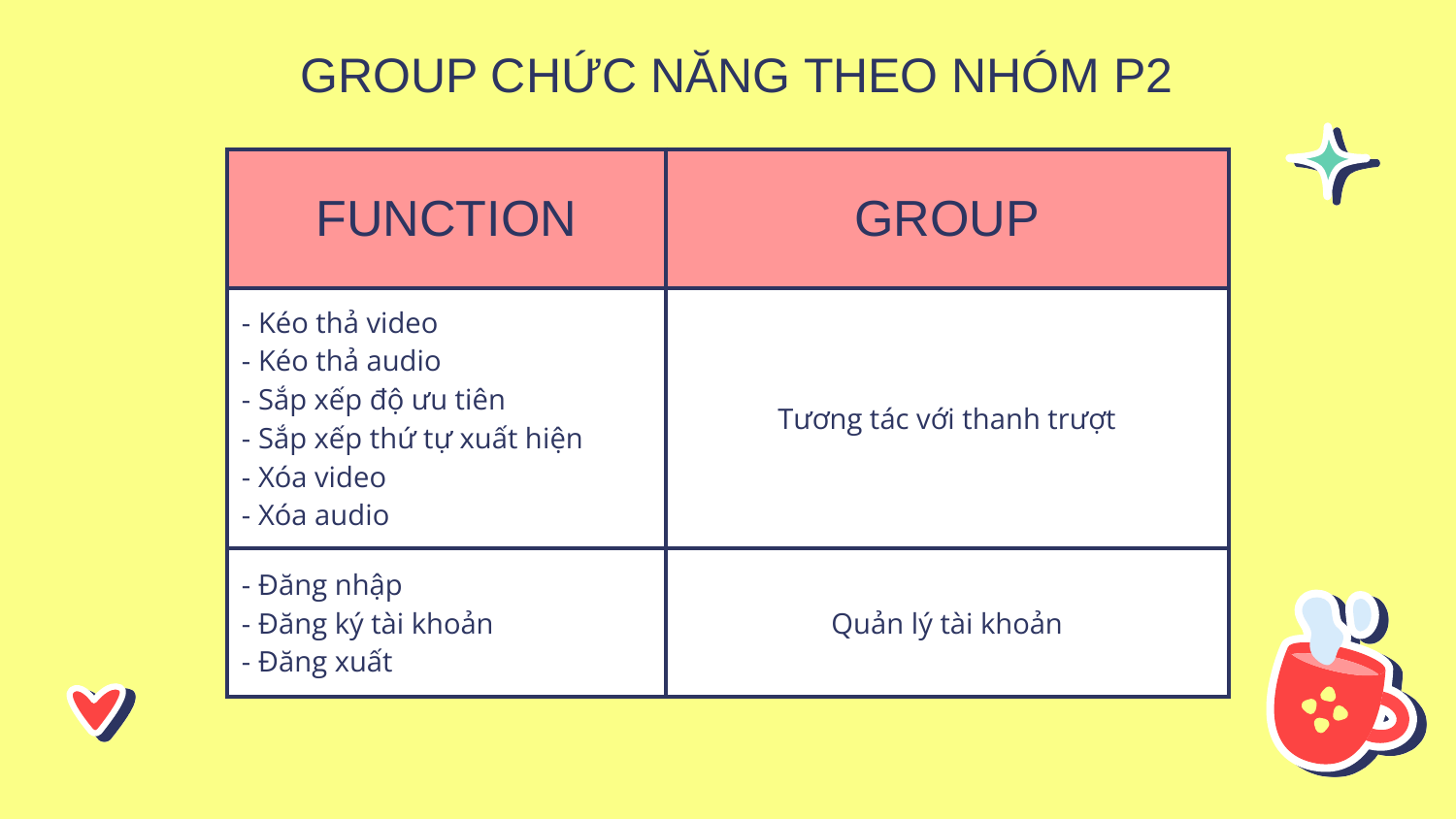

# GROUP CHỨC NĂNG THEO NHÓM P2

| FUNCTION | GROUP |
| --- | --- |
| - Kéo thả video - Kéo thả audio - Sắp xếp độ ưu tiên - Sắp xếp thứ tự xuất hiện - Xóa video - Xóa audio | Tương tác với thanh trượt |
| - Đăng nhập - Đăng ký tài khoản - Đăng xuất | Quản lý tài khoản |